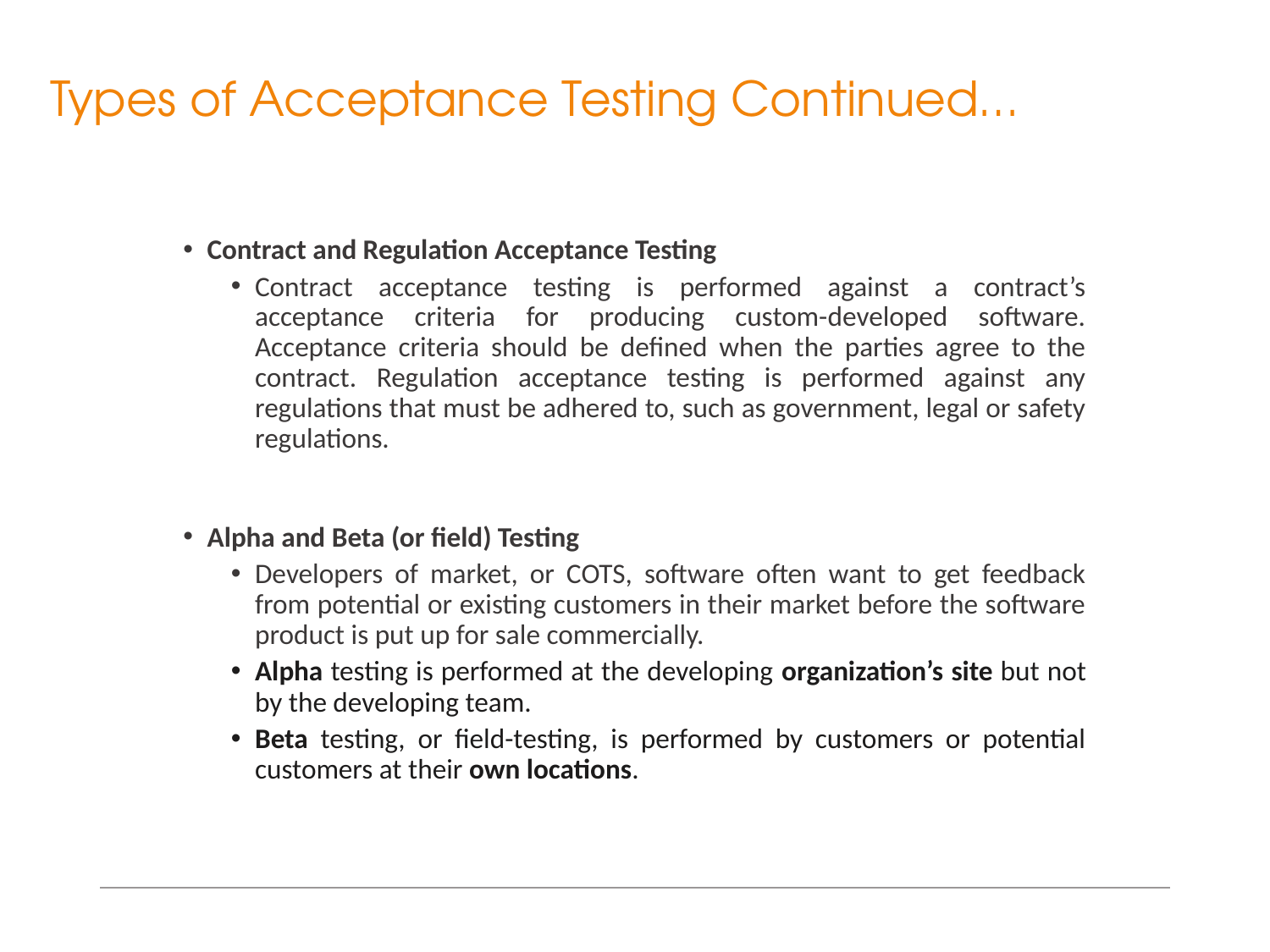

# Types of Acceptance Testing Continued…
Contract and Regulation Acceptance Testing
Contract acceptance testing is performed against a contract’s acceptance criteria for producing custom-developed software. Acceptance criteria should be defined when the parties agree to the contract. Regulation acceptance testing is performed against any regulations that must be adhered to, such as government, legal or safety regulations.

Alpha and Beta (or field) Testing
Developers of market, or COTS, software often want to get feedback from potential or existing customers in their market before the software product is put up for sale commercially.
Alpha testing is performed at the developing organization’s site but not by the developing team.
Beta testing, or field-testing, is performed by customers or potential customers at their own locations.
25